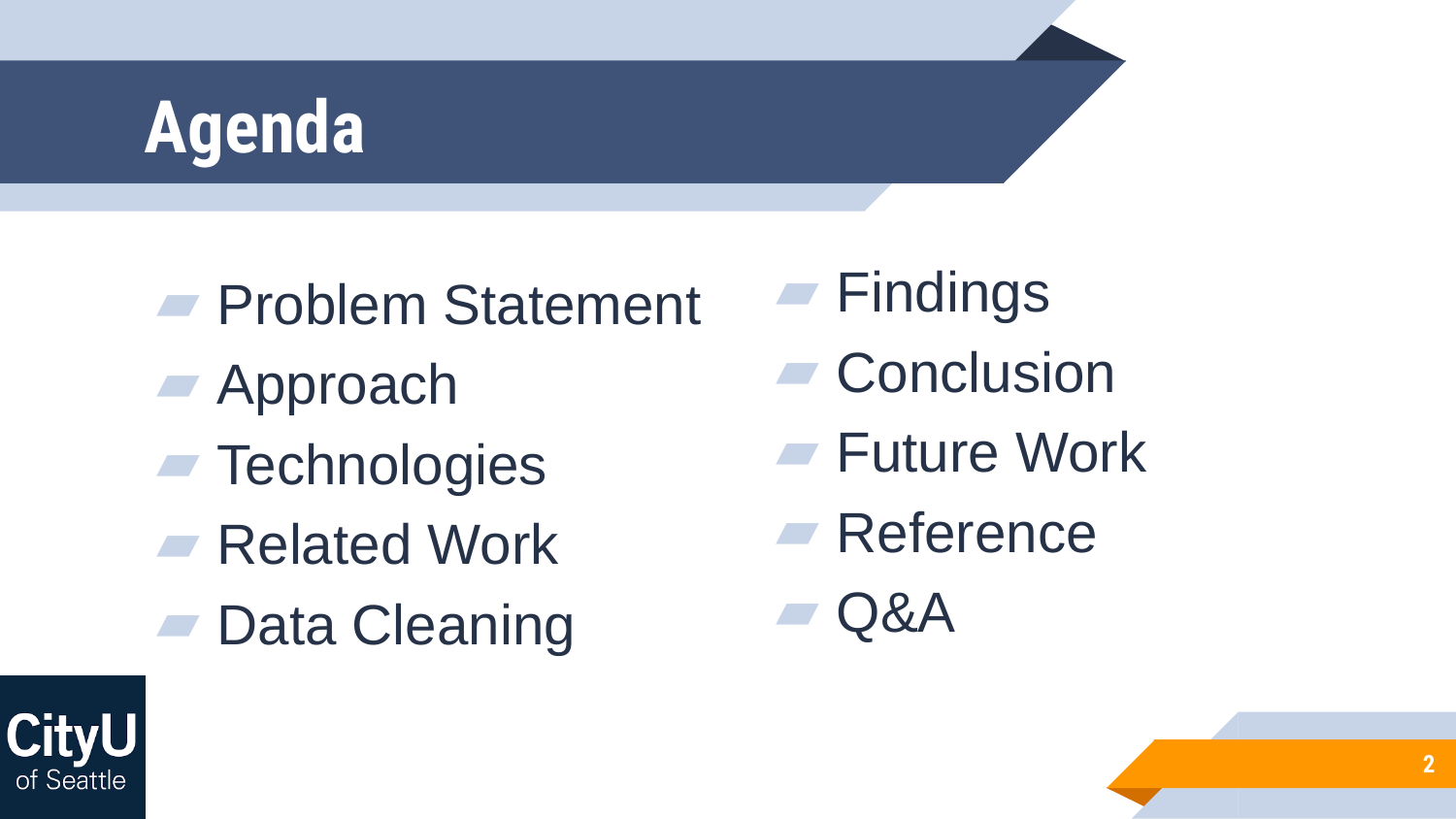

# Agenda
Problem Statement
Approach
Technologies
Related Work
Data Cleaning

Findings
Conclusion
Future Work
Reference
Q&A
2